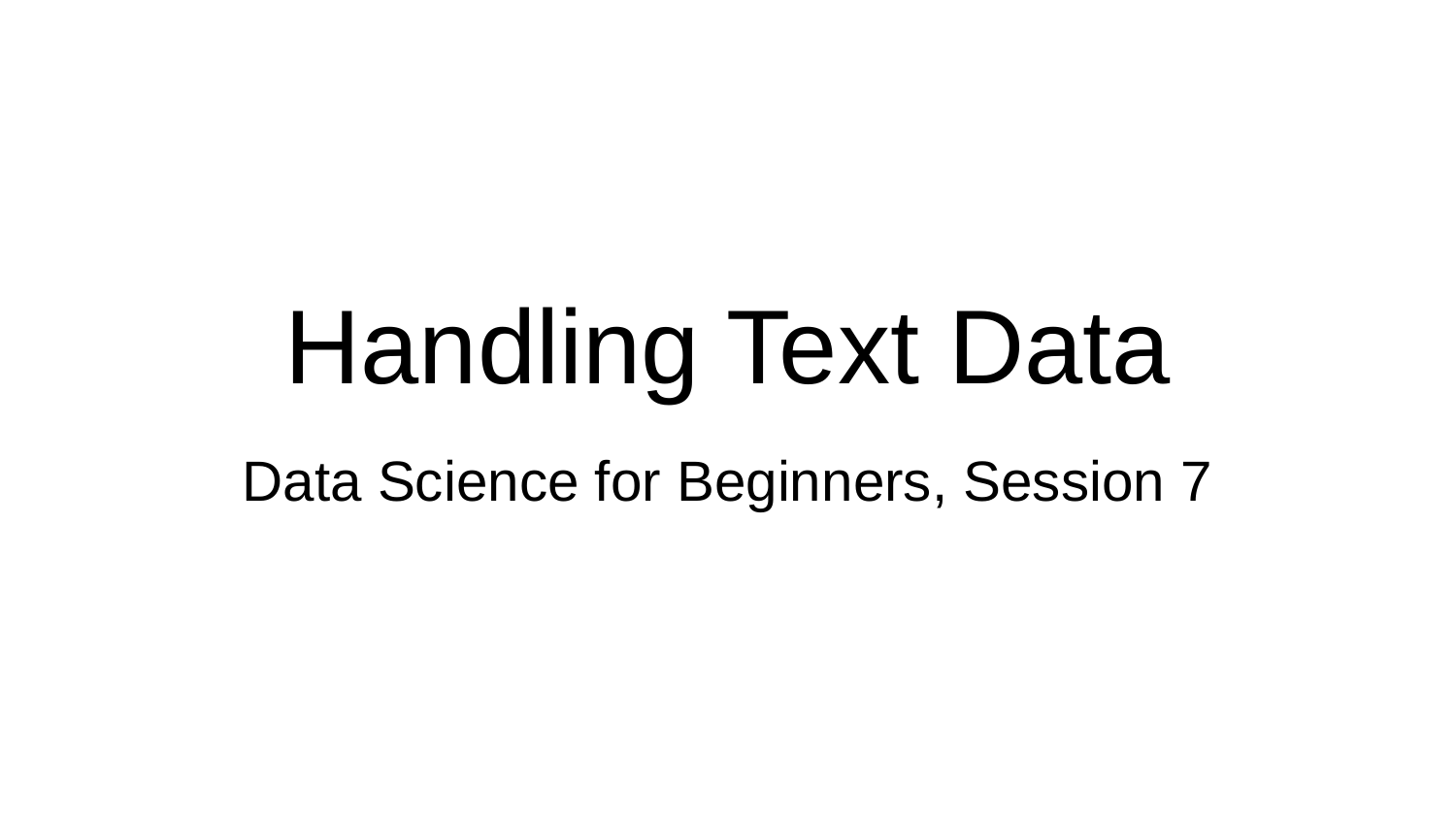

# Handling Text Data
Data Science for Beginners, Session 7